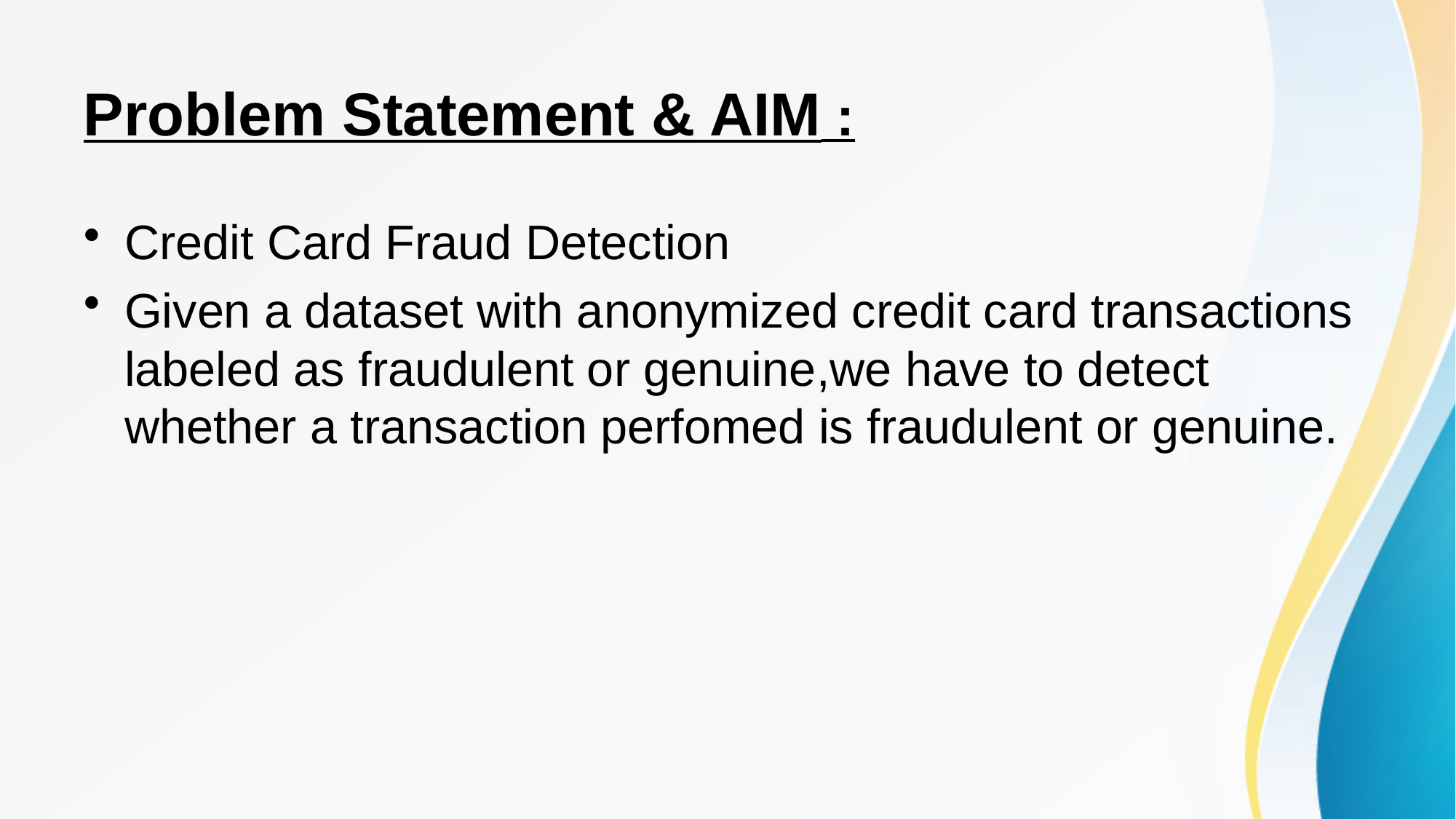

# Problem Statement & AIM :
Credit Card Fraud Detection
Given a dataset with anonymized credit card transactions labeled as fraudulent or genuine,we have to detect whether a transaction perfomed is fraudulent or genuine.